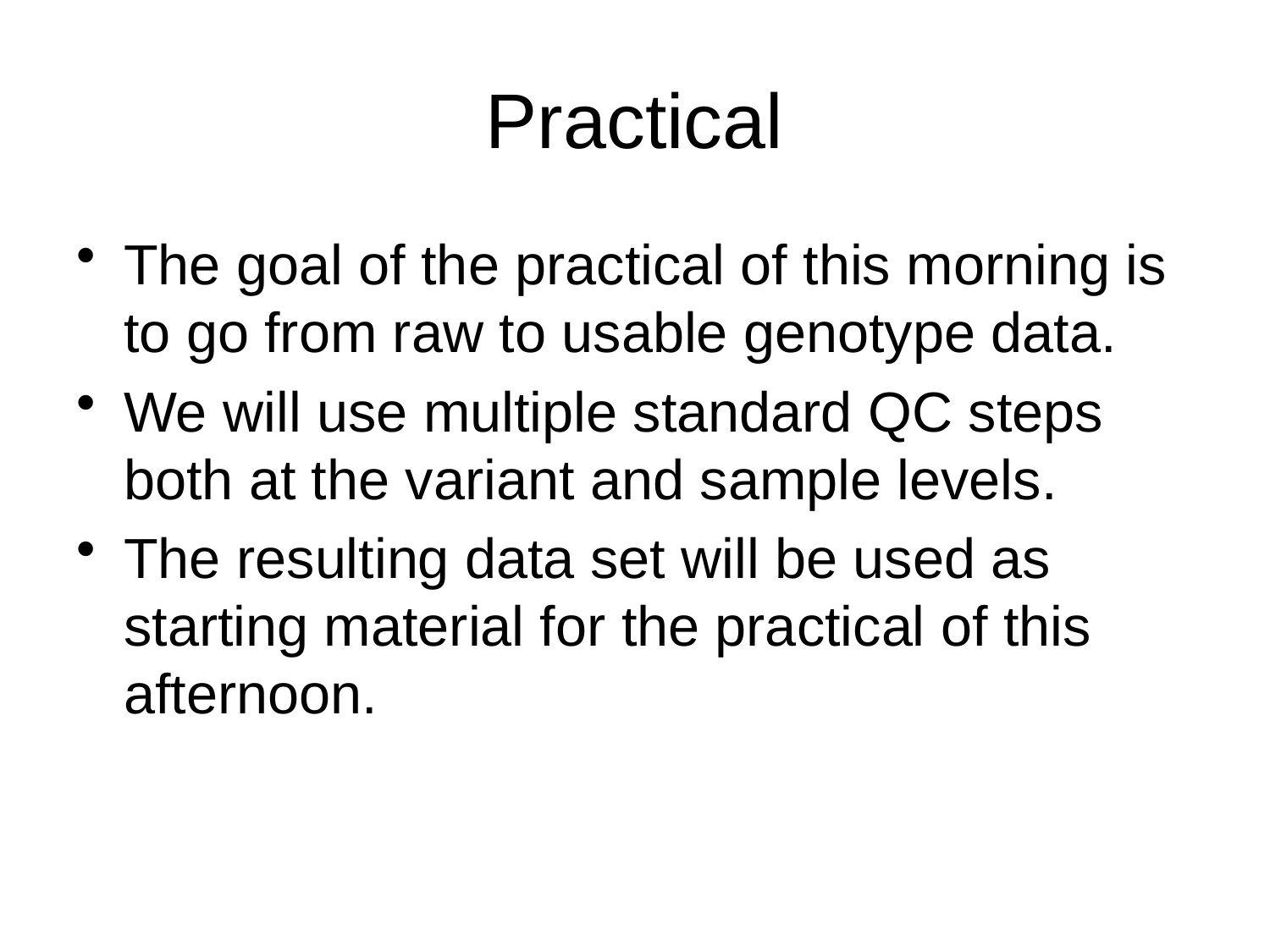

# Practical
The goal of the practical of this morning is to go from raw to usable genotype data.
We will use multiple standard QC steps both at the variant and sample levels.
The resulting data set will be used as starting material for the practical of this afternoon.